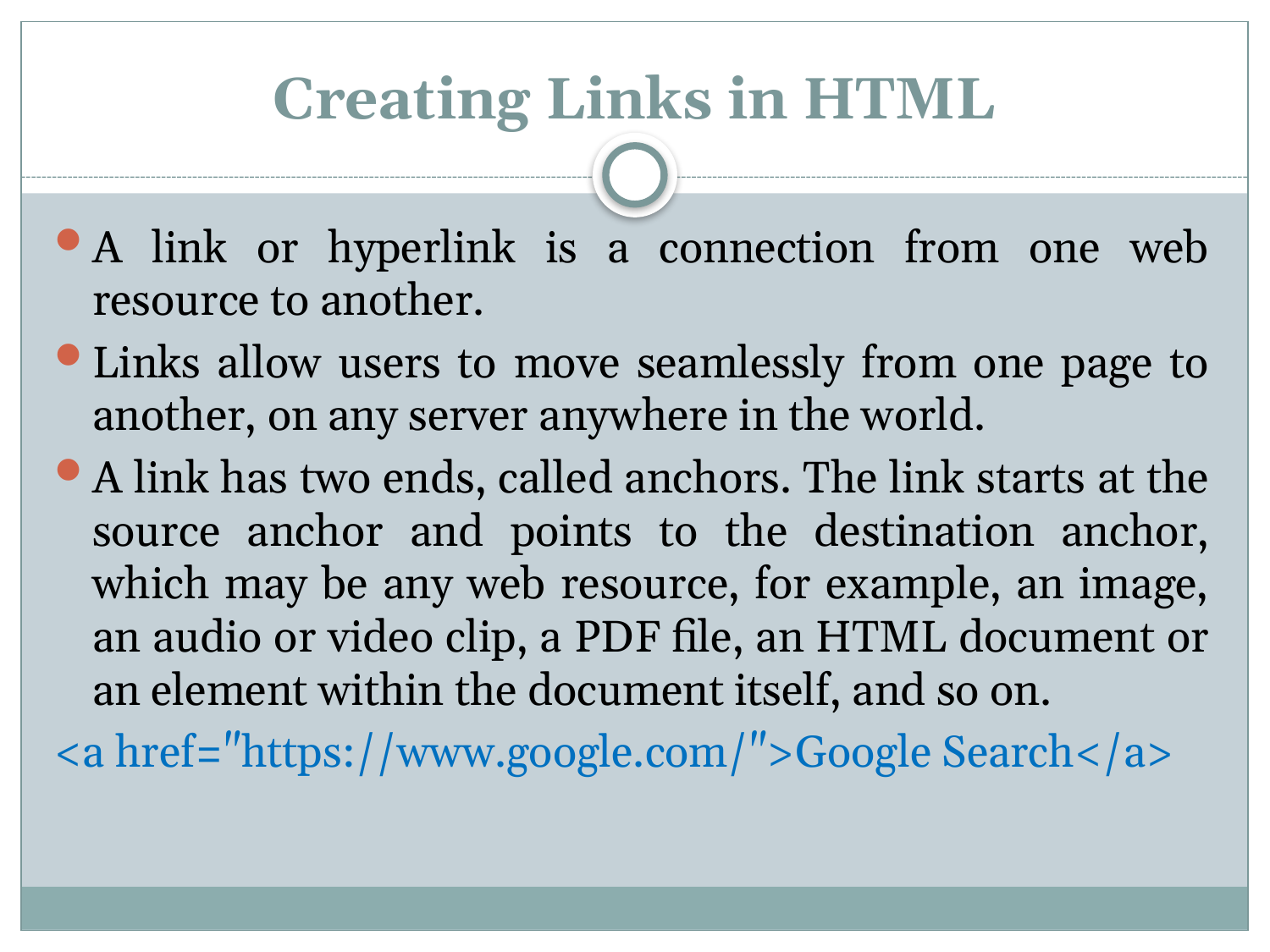

# Creating Links in HTML
A link or hyperlink is a connection from one web resource to another.
Links allow users to move seamlessly from one page to another, on any server anywhere in the world.
A link has two ends, called anchors. The link starts at the source anchor and points to the destination anchor, which may be any web resource, for example, an image, an audio or video clip, a PDF file, an HTML document or an element within the document itself, and so on.
<a href="https://www.google.com/">Google Search</a>